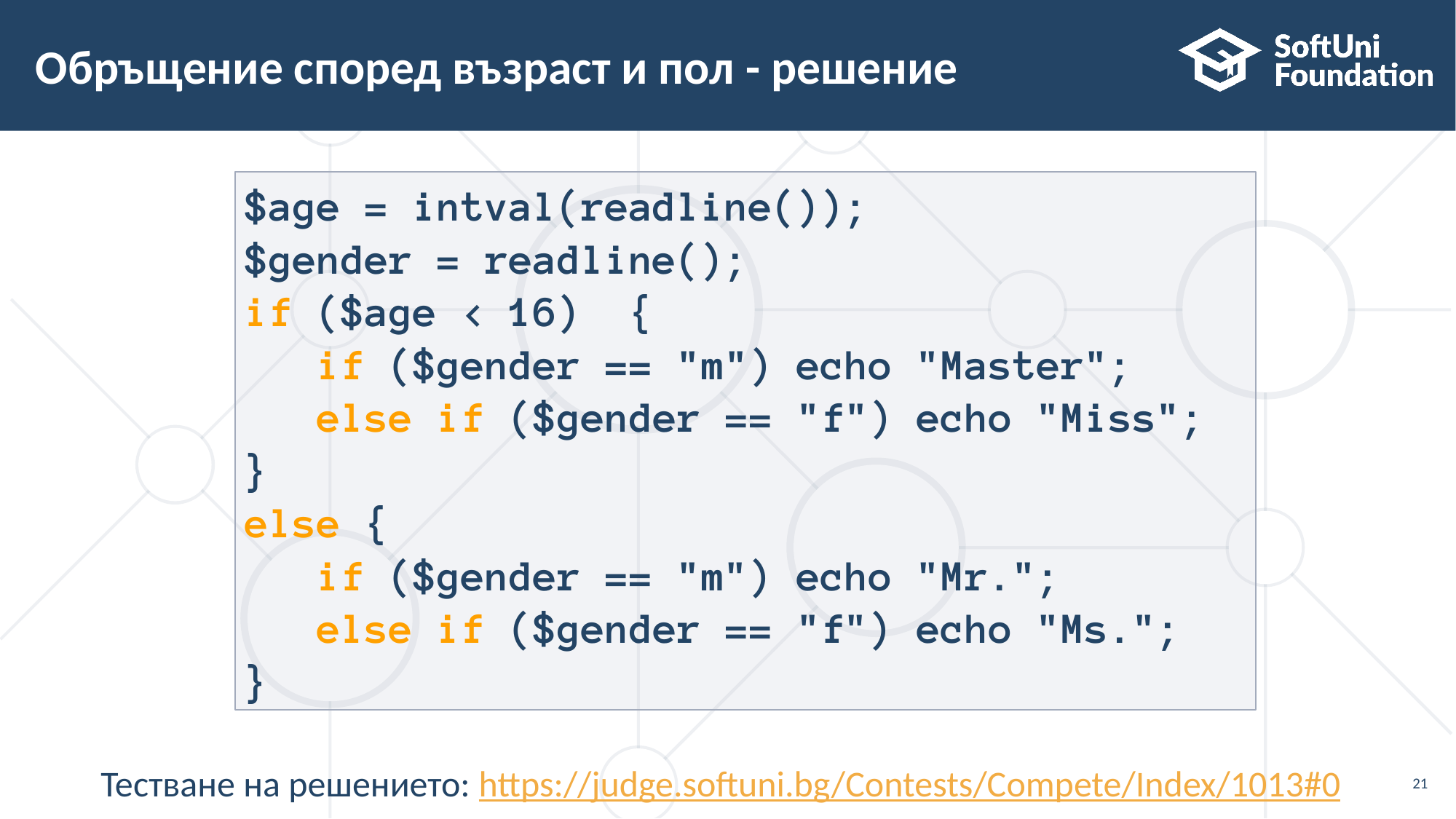

# Обръщение според възраст и пол - решение
$age = intval(readline());
$gender = readline();
if ($age < 16)  {
   if ($gender == "m") echo "Master";
   else if ($gender == "f") echo "Miss";
}
else {
   if ($gender == "m") echo "Mr.";
   else if ($gender == "f") echo "Ms.";
}
Тестване на решението: https://judge.softuni.bg/Contests/Compete/Index/1013#0
21